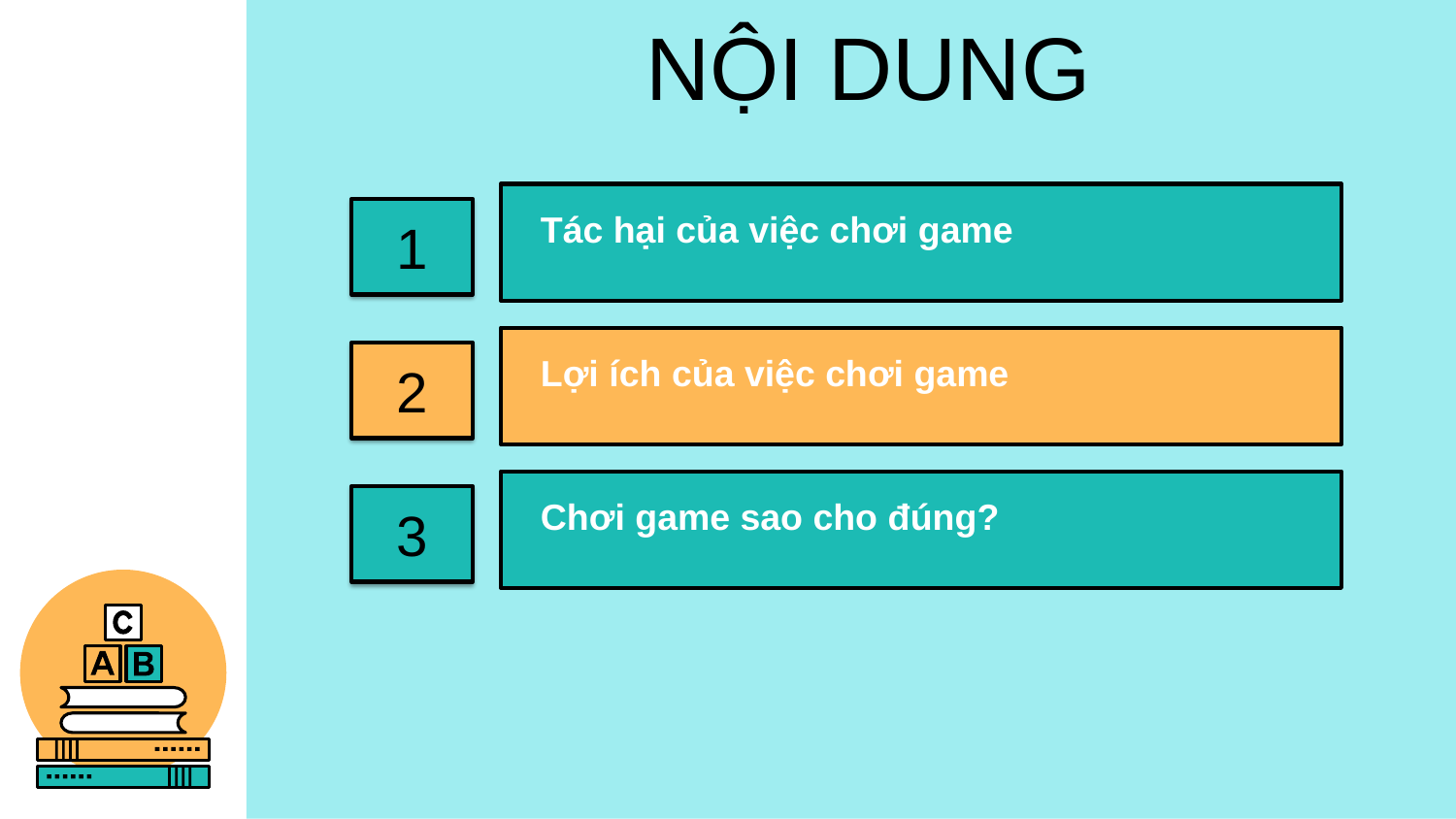

NỘI DUNG

1
Tác hại của việc chơi game

2
Lợi ích của việc chơi game

3
Chơi game sao cho đúng?